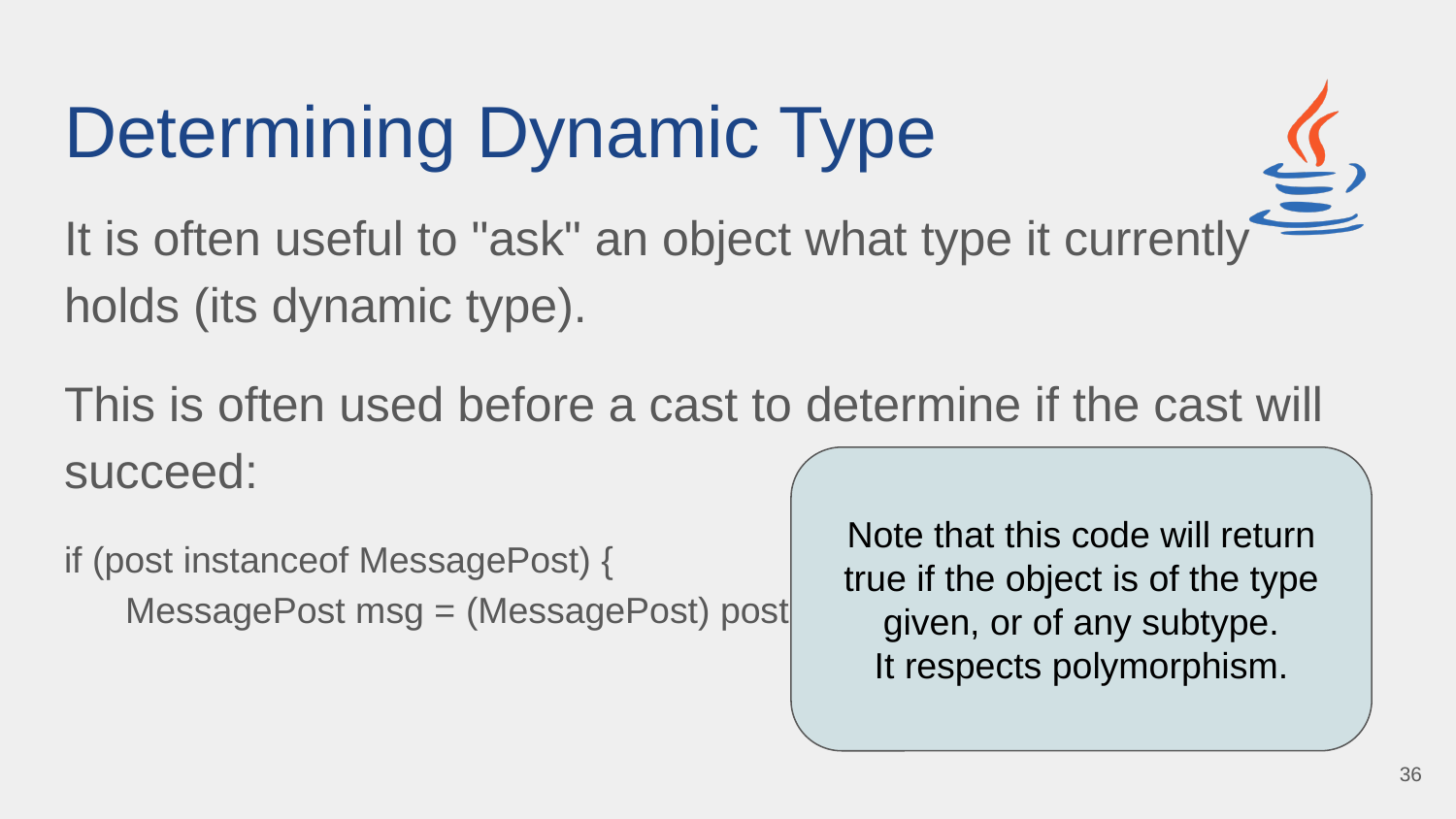

# Determining Dynamic Type
It is often useful to "ask" an object what type it currently
holds (its dynamic type).
This is often used before a cast to determine if the cast will succeed:
if (post instanceof MessagePost) {
      MessagePost msg = (MessagePost) post;
Note that this code will return true if the object is of the type given, or of any subtype.
It respects polymorphism.
36